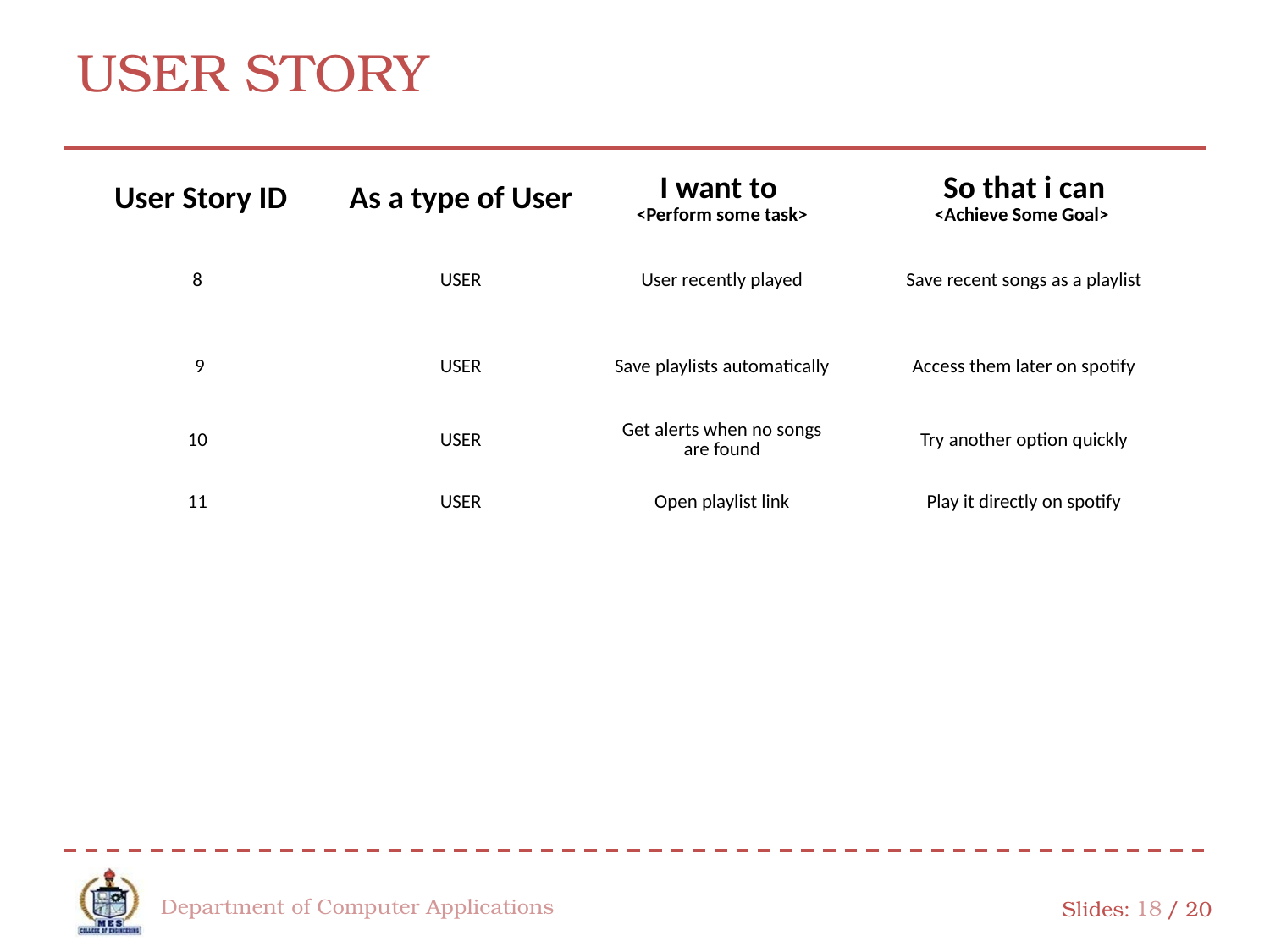

# USER STORY
| User Story ID | As a type of User | I want to <Perform some task> | So that i can <Achieve Some Goal> |
| --- | --- | --- | --- |
| 8 | USER | User recently played | Save recent songs as a playlist |
| 9 | USER | Save playlists automatically | Access them later on spotify |
| 10 | USER | Get alerts when no songs are found | Try another option quickly |
| 11 | USER | Open playlist link | Play it directly on spotify |

Department of Computer Applications
18